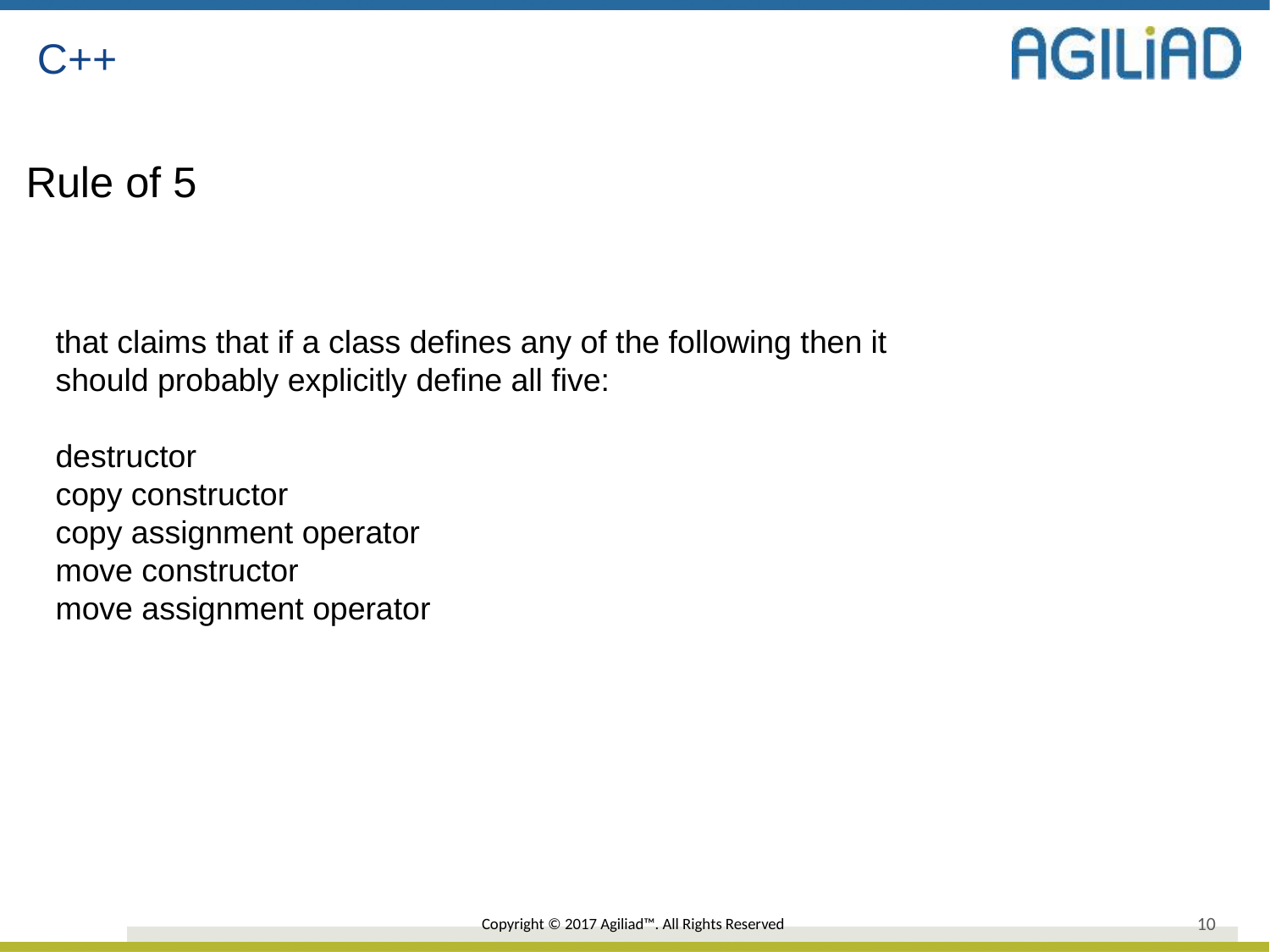

C++

Rule of 5
that claims that if a class defines any of the following then it should probably explicitly define all five:

destructor
copy constructor
copy assignment operator
move constructor
move assignment operator